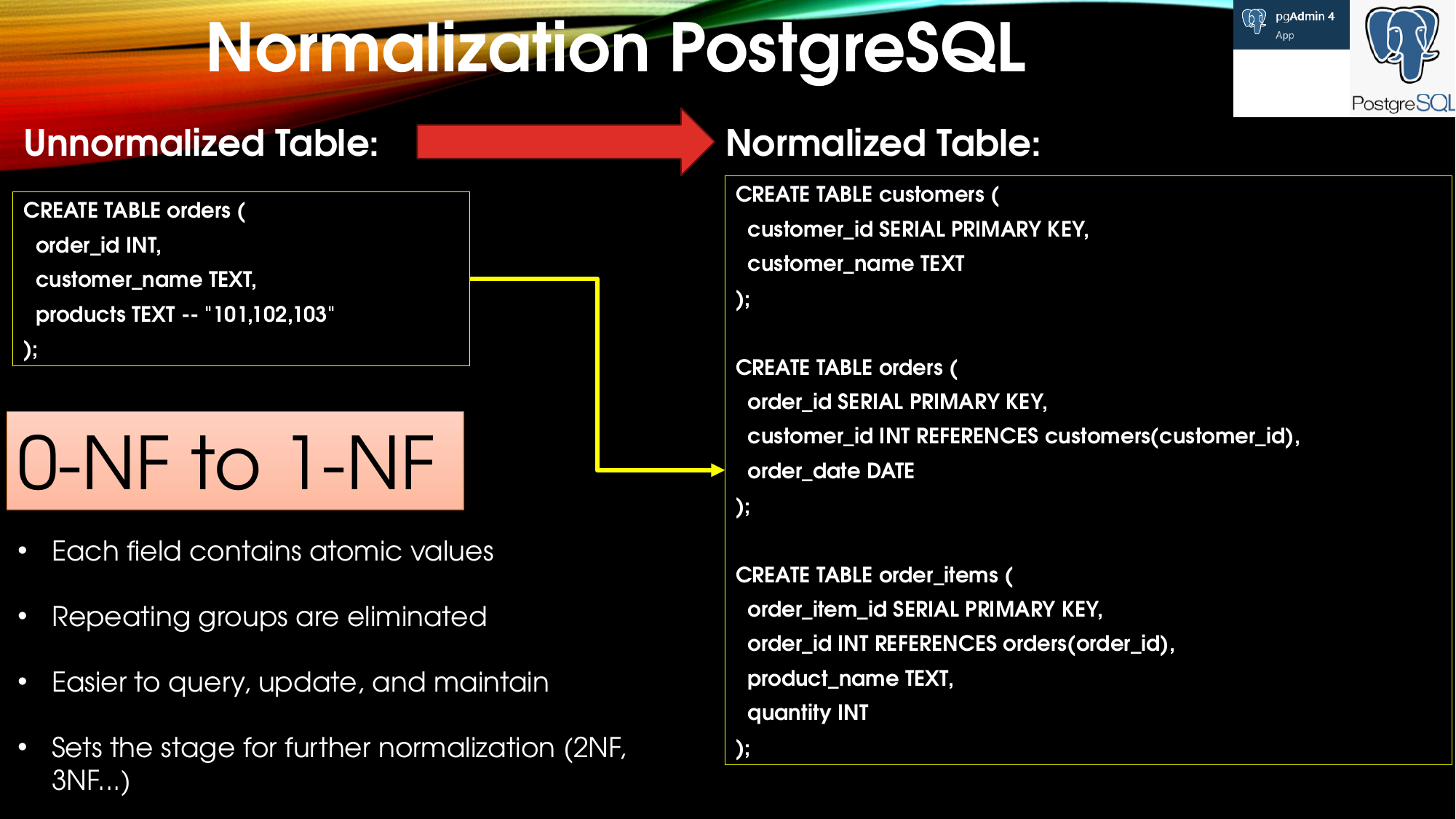

Normalization PostgreSQL

Unnormalized Table:
Normalized Table:
CREATE TABLE customers (
  customer_id SERIAL PRIMARY KEY,
  customer_name TEXT
);

CREATE TABLE orders (
  order_id SERIAL PRIMARY KEY,
  customer_id INT REFERENCES customers(customer_id),
  order_date DATE
);

CREATE TABLE order_items (
  order_item_id SERIAL PRIMARY KEY,
  order_id INT REFERENCES orders(order_id),
  product_name TEXT,
  quantity INT
);
CREATE TABLE orders (
  order_id INT,
  customer_name TEXT,
  products TEXT -- "101,102,103"
);
0-NF to 1-NF
Each field contains atomic values

Repeating groups are eliminated

Easier to query, update, and maintain

Sets the stage for further normalization (2NF, 3NF...)